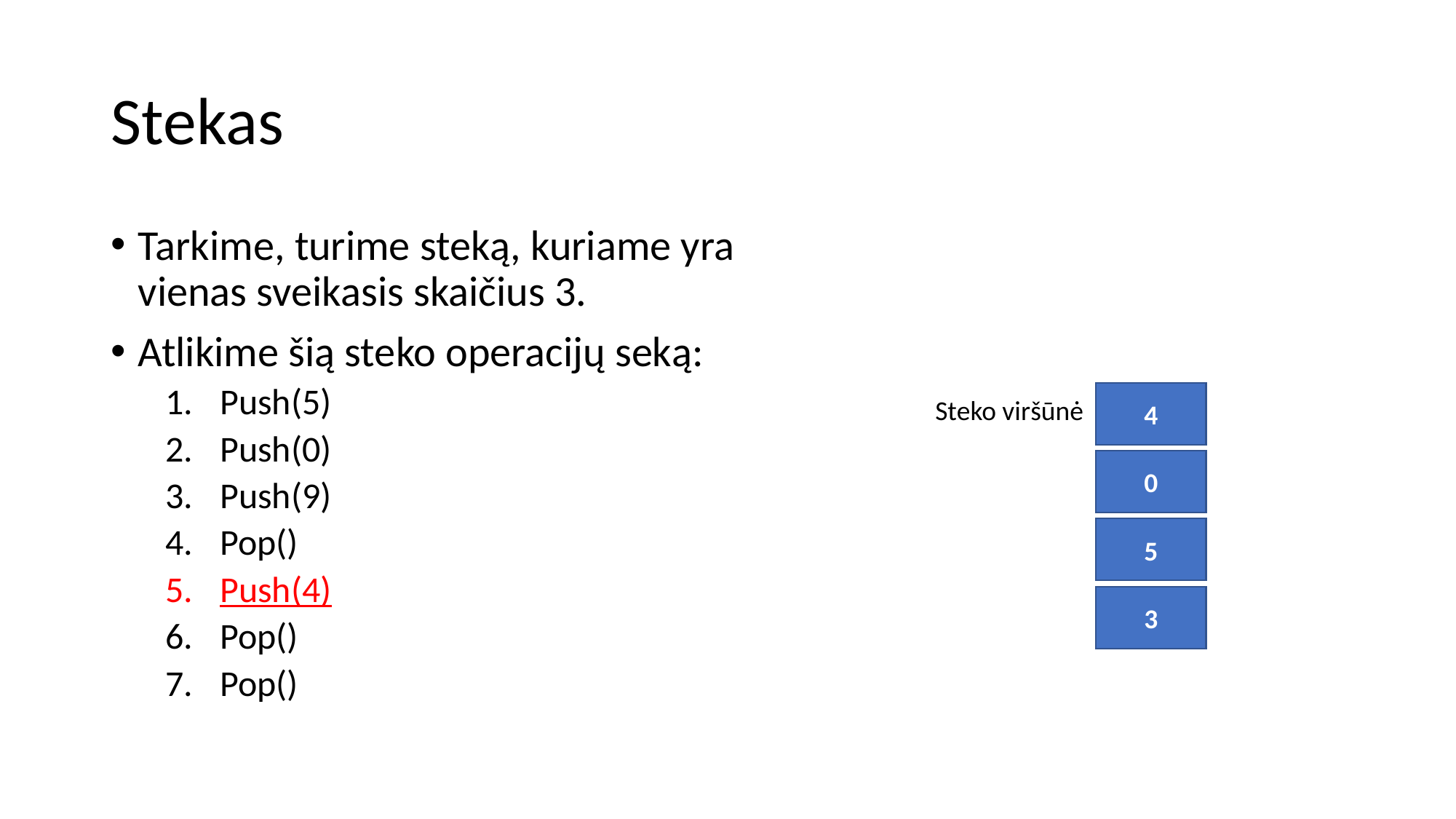

# Stekas
Tarkime, turime steką, kuriame yra vienas sveikasis skaičius 3.
Atlikime šią steko operacijų seką:
Push(5)
Push(0)
Push(9)
Pop()
Push(4)
Pop()
Pop()
4
Steko viršūnė
0
5
3